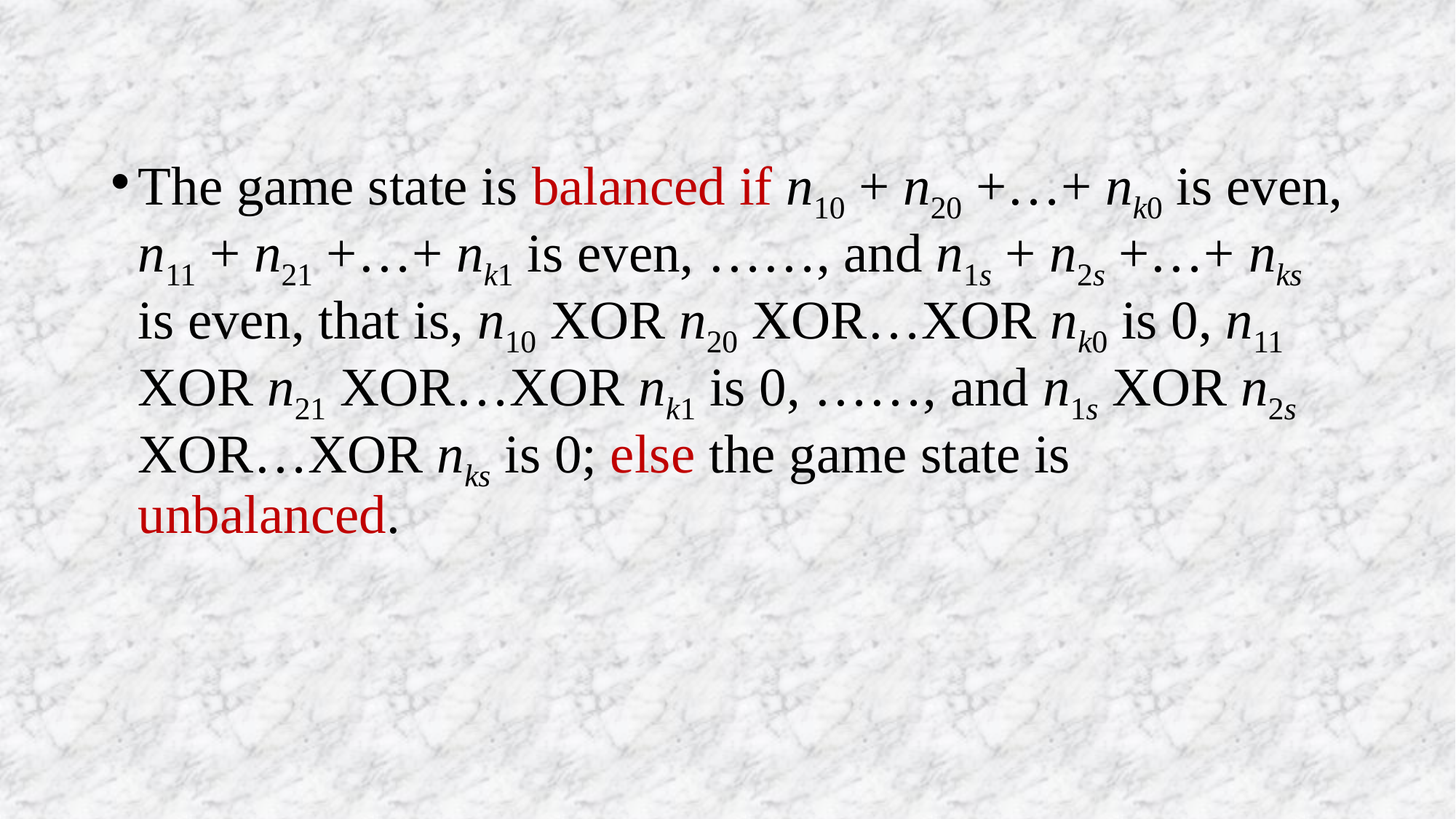

#
The game state is balanced if n10 + n20 +…+ nk0 is even, n11 + n21 +…+ nk1 is even, ……, and n1s + n2s +…+ nks is even, that is, n10 XOR n20 XOR…XOR nk0 is 0, n11 XOR n21 XOR…XOR nk1 is 0, ……, and n1s XOR n2s XOR…XOR nks is 0; else the game state is unbalanced.